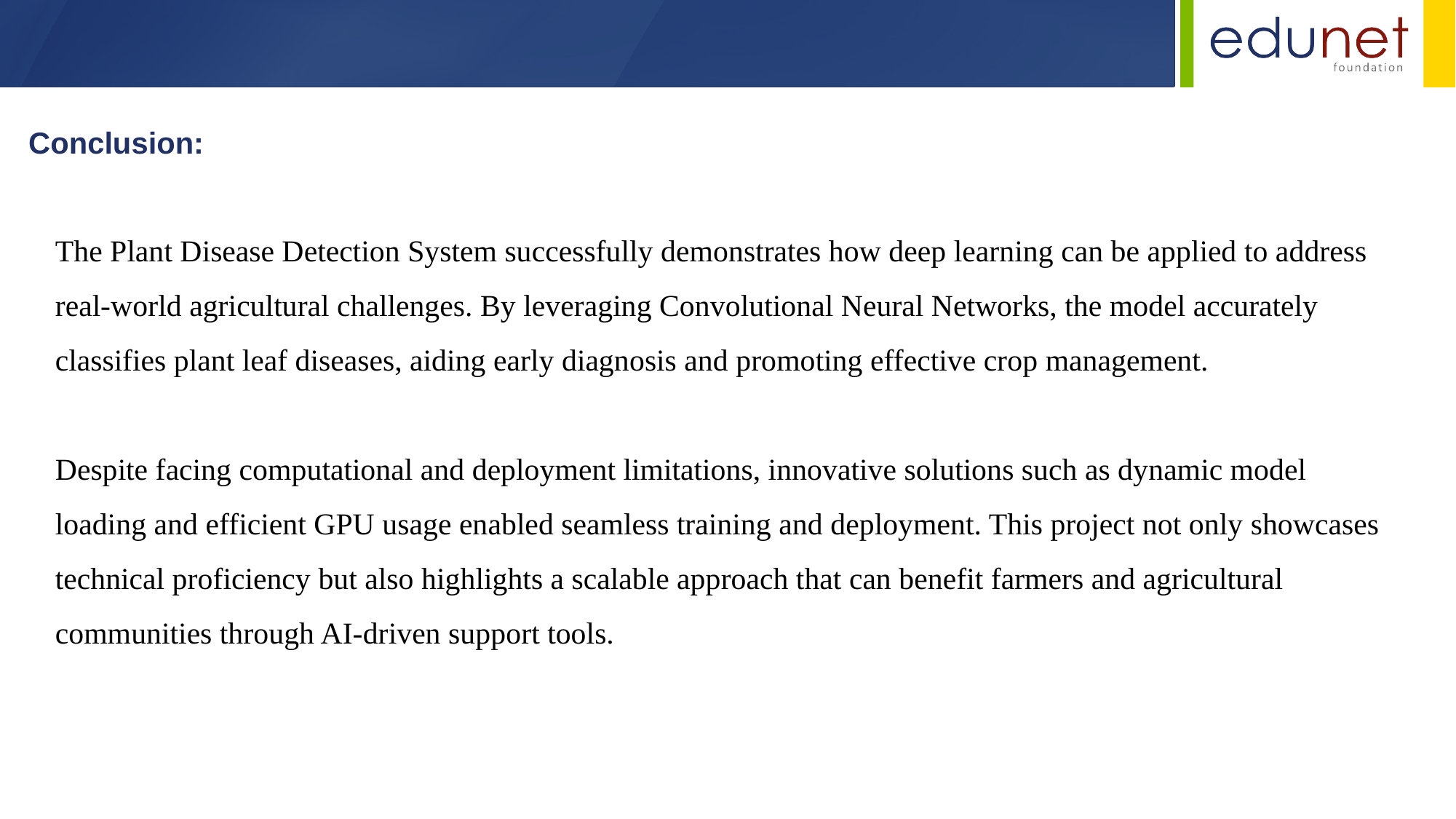

Conclusion:
The Plant Disease Detection System successfully demonstrates how deep learning can be applied to address real-world agricultural challenges. By leveraging Convolutional Neural Networks, the model accurately classifies plant leaf diseases, aiding early diagnosis and promoting effective crop management.

Despite facing computational and deployment limitations, innovative solutions such as dynamic model loading and efficient GPU usage enabled seamless training and deployment. This project not only showcases technical proficiency but also highlights a scalable approach that can benefit farmers and agricultural communities through AI-driven support tools.